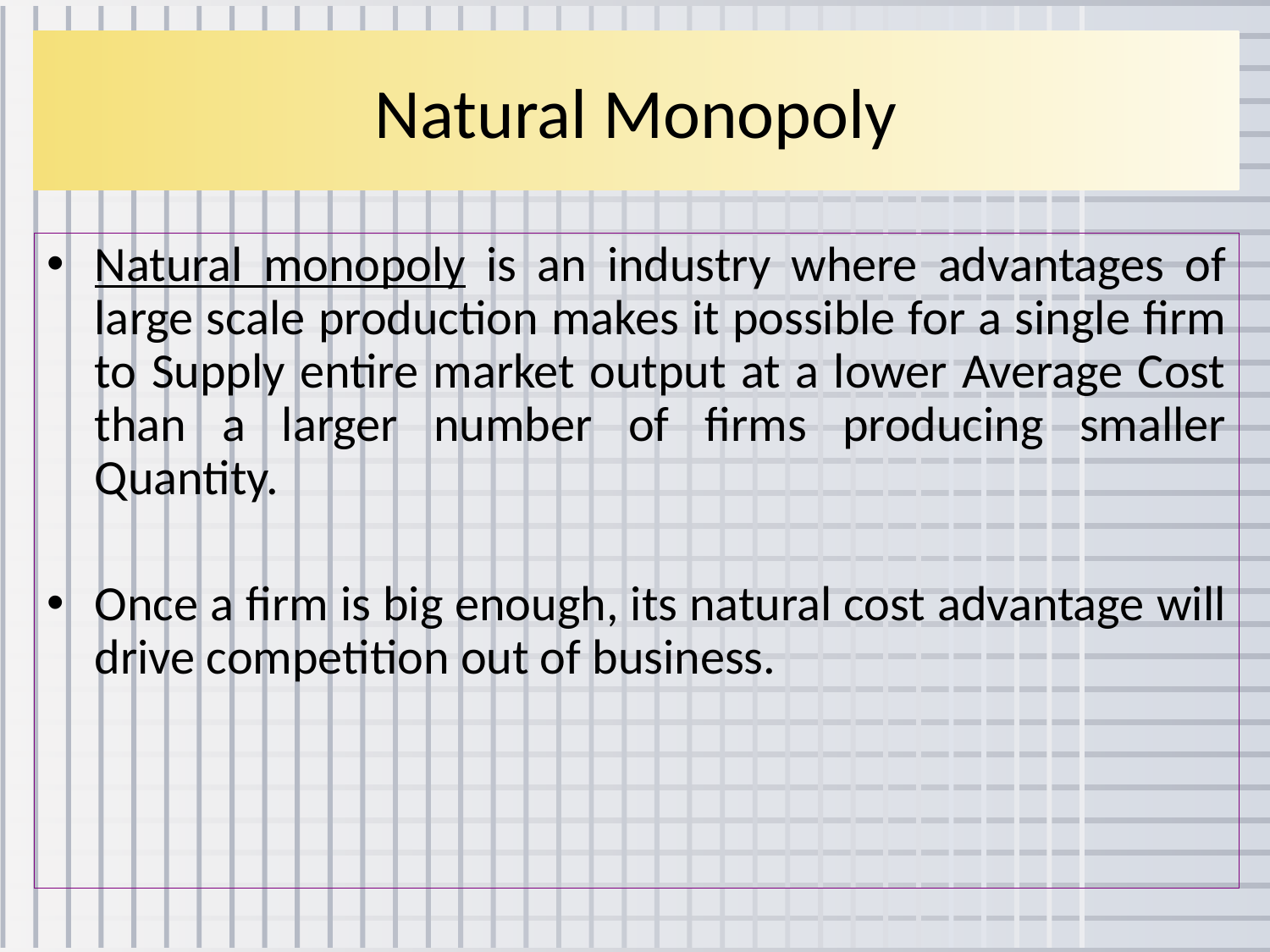

# Natural Monopoly

Natural monopoly is an industry where advantages of large scale production makes it possible for a single firm to Supply entire market output at a lower Average Cost than a larger number of firms producing smaller Quantity.

Once a firm is big enough, its natural cost advantage will drive competition out of business.